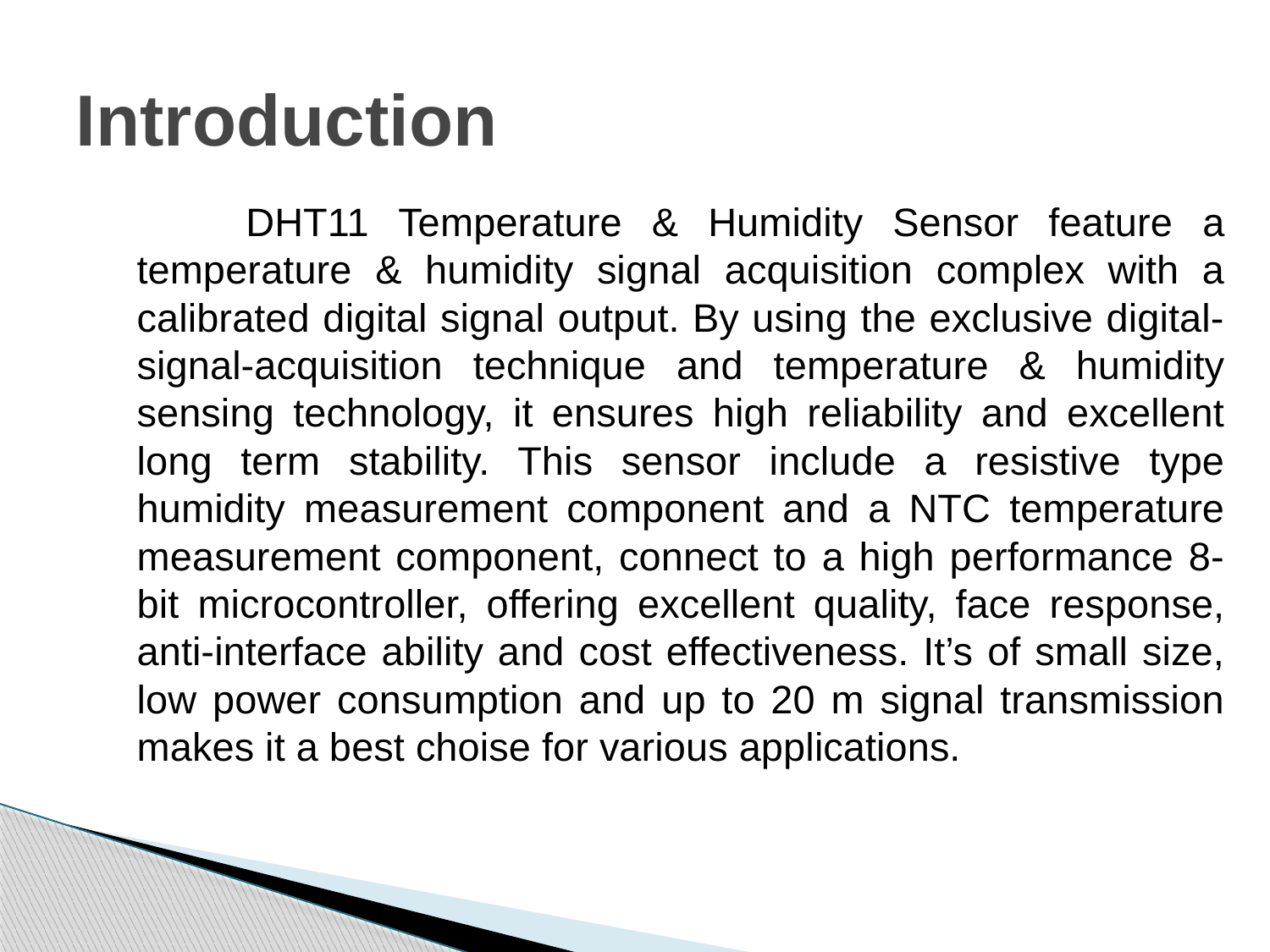

# Introduction
      DHT11 Temperature & Humidity Sensor feature a temperature & humidity signal acquisition complex with a calibrated digital signal output. By using the exclusive digital-signal-acquisition technique and temperature & humidity sensing technology, it ensures high reliability and excellent long term stability. This sensor include a resistive type humidity measurement component and a NTC temperature measurement component, connect to a high performance 8-bit microcontroller, offering excellent quality, face response, anti-interface ability and cost effectiveness. It’s of small size, low power consumption and up to 20 m signal transmission makes it a best choise for various applications.